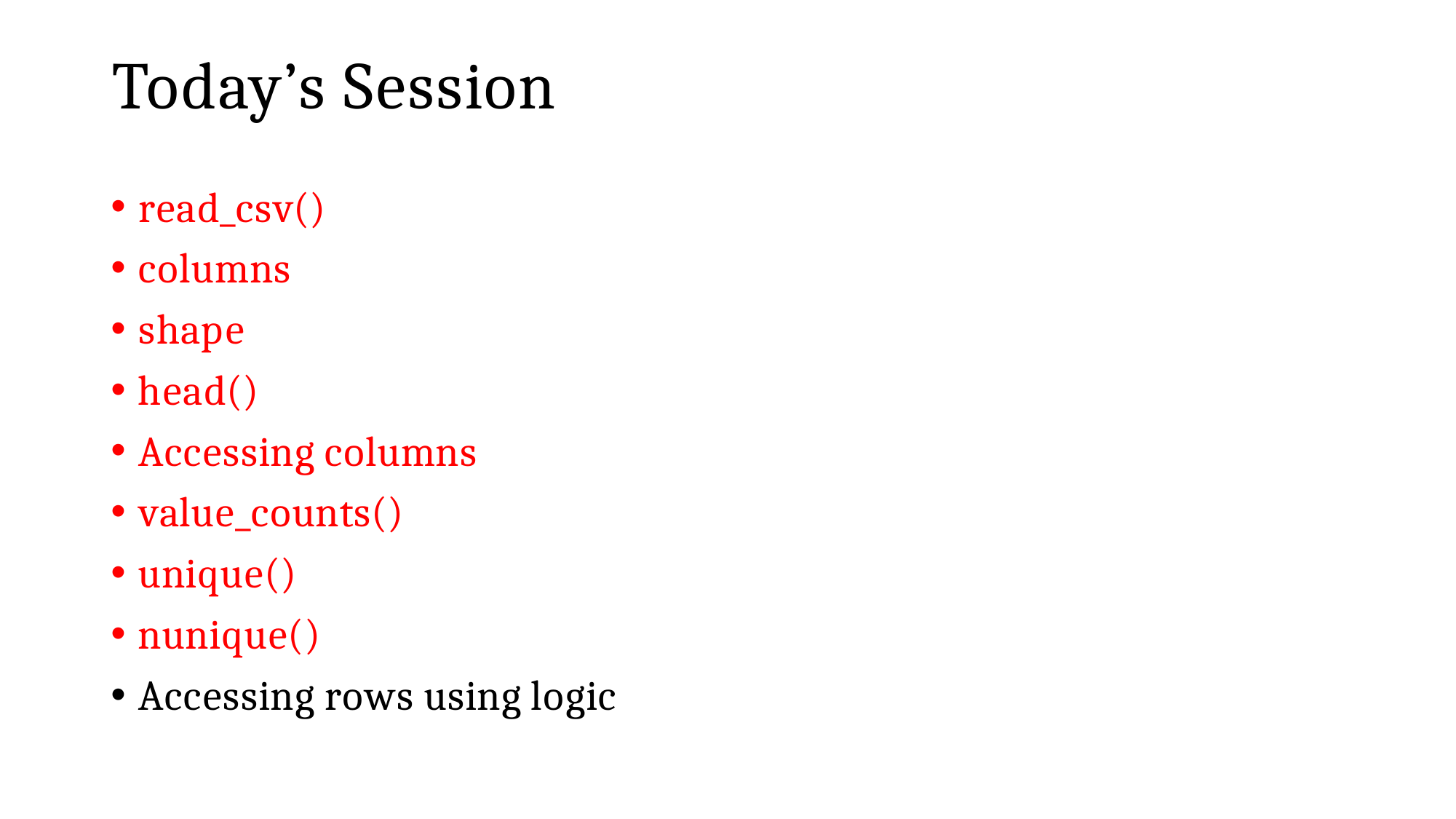

# Today’s Session
read_csv()
columns
shape
head()
Accessing columns
value_counts()
unique()
nunique()
Accessing rows using logic